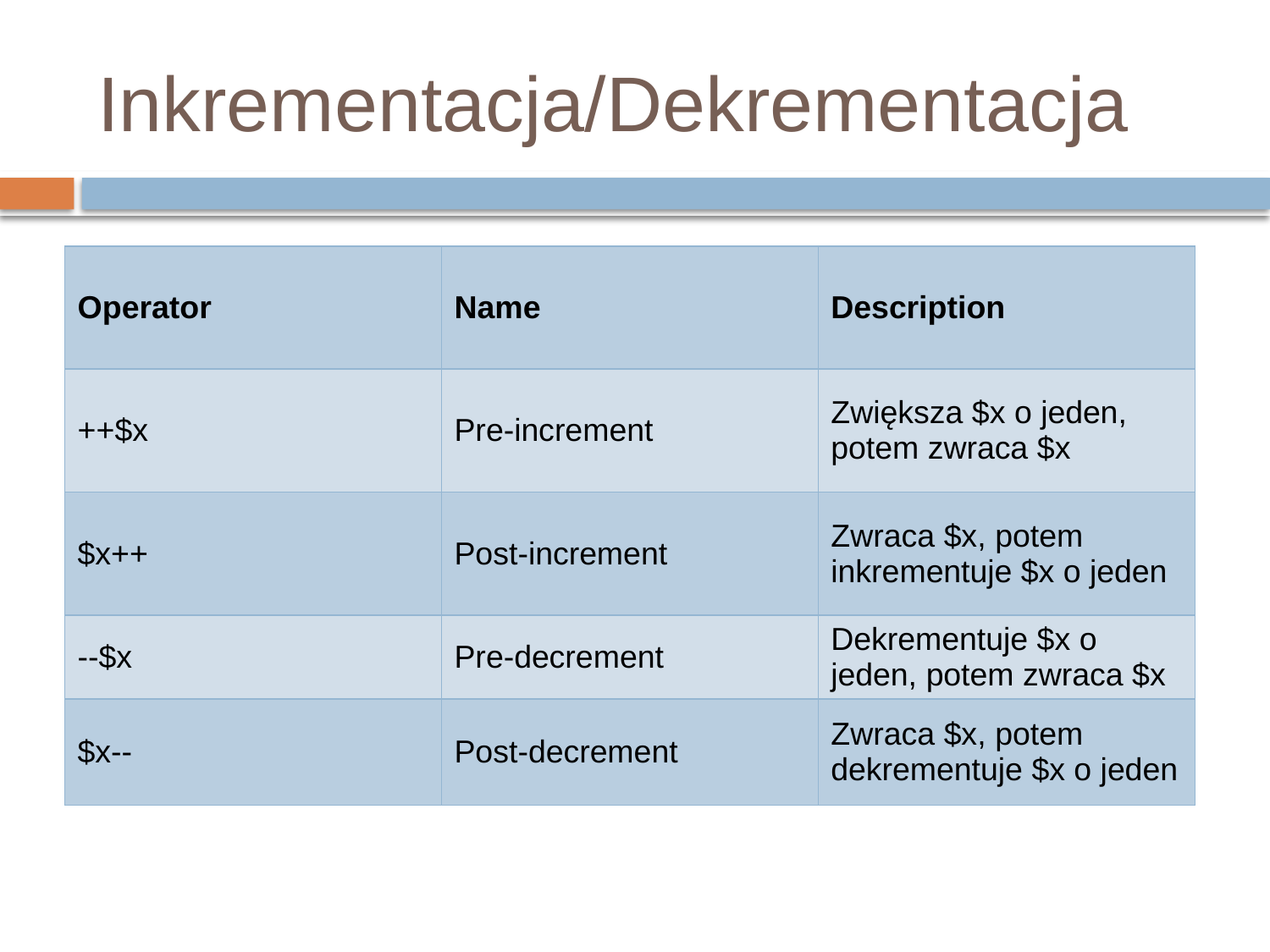

# Inkrementacja/Dekrementacja
| Operator | Name | Description |
| --- | --- | --- |
| ++$x | Pre-increment | Zwiększa $x o jeden, potem zwraca $x |
| $x++ | Post-increment | Zwraca $x, potem inkrementuje $x o jeden |
| --$x | Pre-decrement | Dekrementuje $x o jeden, potem zwraca $x |
| $x-- | Post-decrement | Zwraca $x, potem dekrementuje $x o jeden |